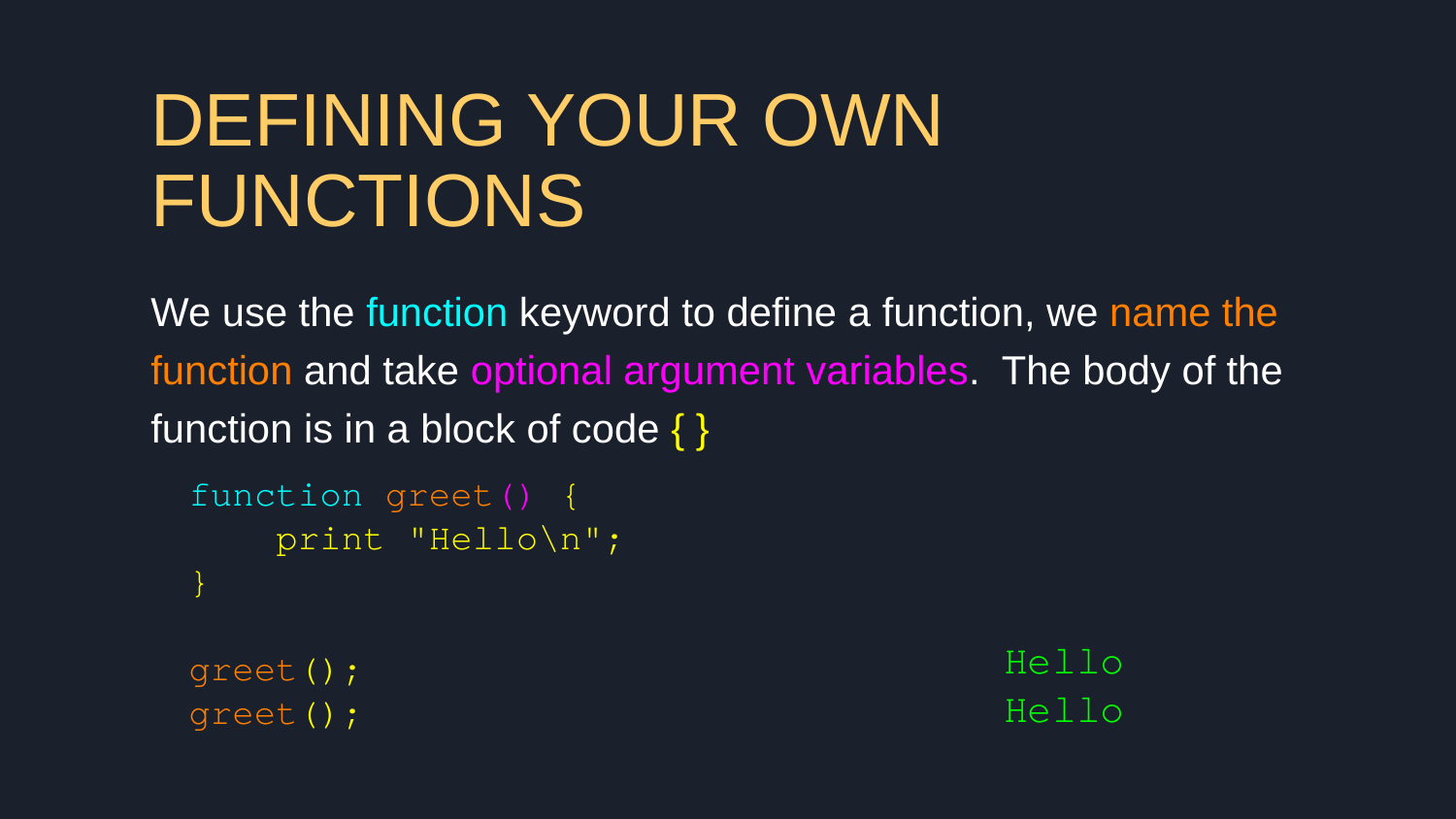

# DEFINING YOUR OWN FUNCTIONS
We use the function keyword to define a function, we name the function and take optional argument variables.  The body of the function is in a block of code { }
function greet() {
    print "Hello\n";
}

greet();
greet();
Hello
Hello